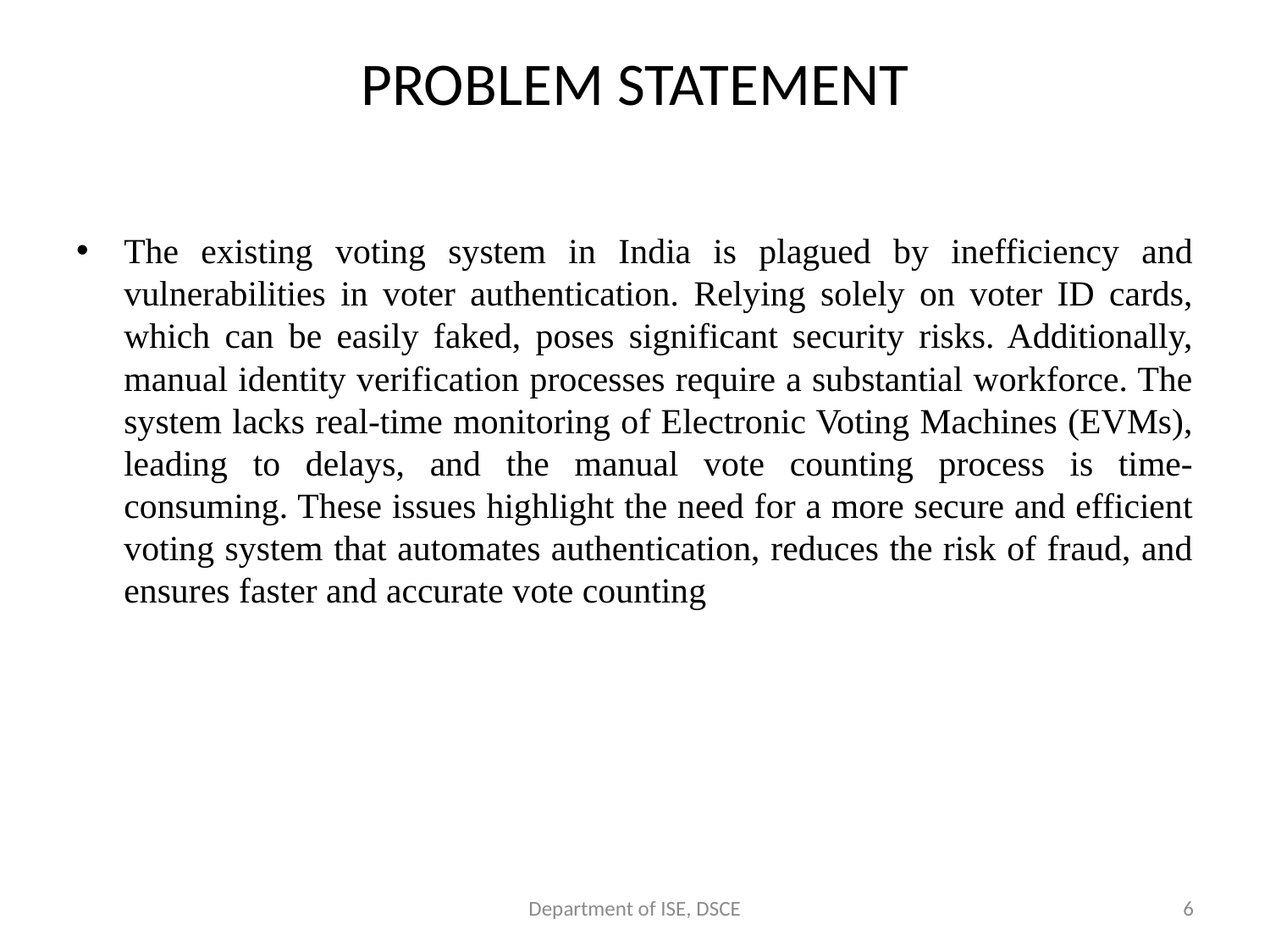

# PROBLEM STATEMENT
The existing voting system in India is plagued by inefficiency and vulnerabilities in voter authentication. Relying solely on voter ID cards, which can be easily faked, poses significant security risks. Additionally, manual identity verification processes require a substantial workforce. The system lacks real-time monitoring of Electronic Voting Machines (EVMs), leading to delays, and the manual vote counting process is time-consuming. These issues highlight the need for a more secure and efficient voting system that automates authentication, reduces the risk of fraud, and ensures faster and accurate vote counting
Department of ISE, DSCE
6